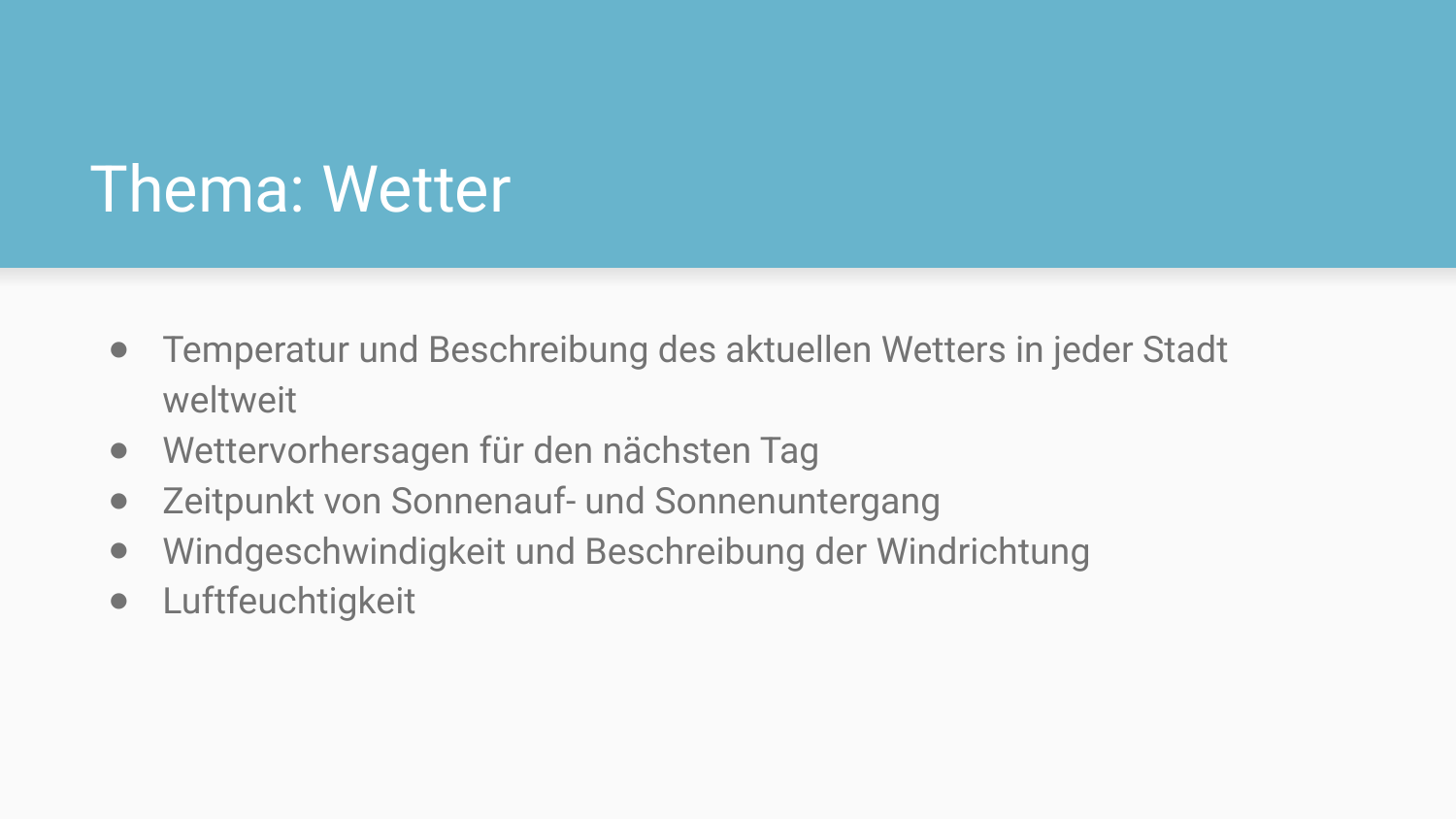

# Thema: Wetter
Temperatur und Beschreibung des aktuellen Wetters in jeder Stadt weltweit
Wettervorhersagen für den nächsten Tag
Zeitpunkt von Sonnenauf- und Sonnenuntergang
Windgeschwindigkeit und Beschreibung der Windrichtung
Luftfeuchtigkeit